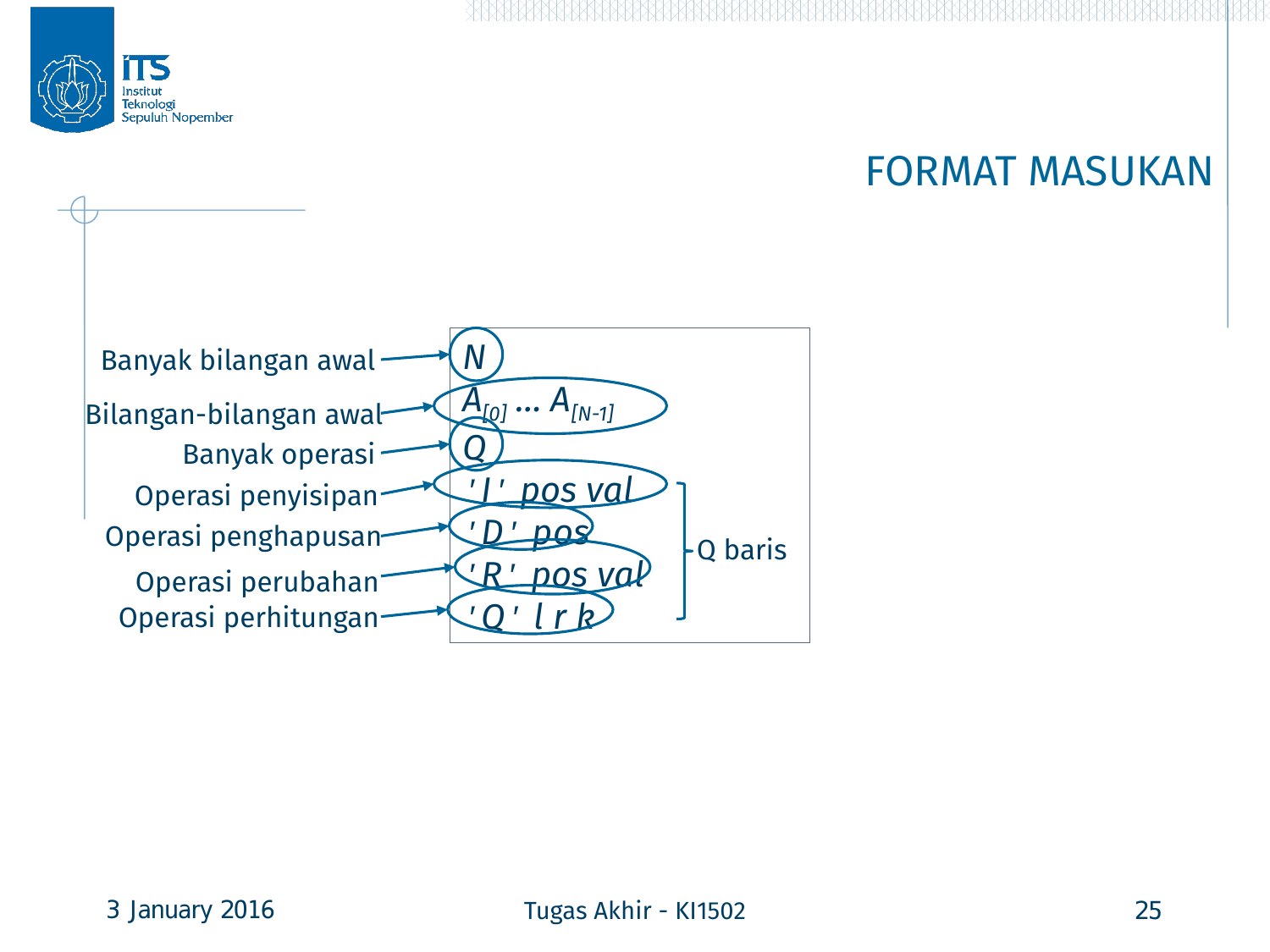

# FORMAT MASUKAN

Banyak bilangan awal
N
A[0] … A[N-1]
Q
'I' pos val
'D' pos
'R' pos val
'Q' l r k

Bilangan-bilangan awal

Banyak operasi

Operasi penyisipan

Q baris

Operasi penghapusan

Operasi perubahan

Operasi perhitungan
3 January 2016
Tugas Akhir - KI1502
25